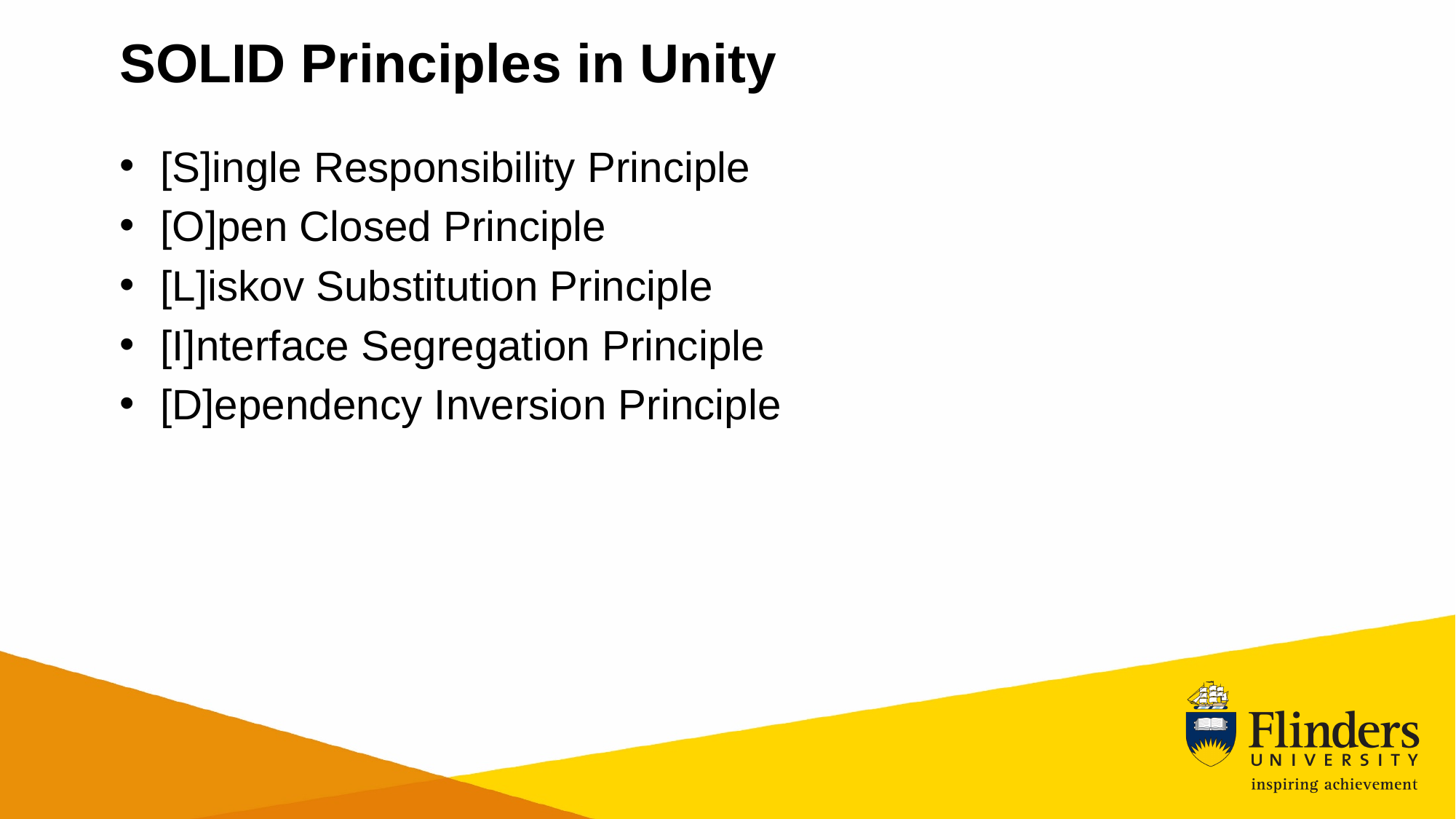

# SOLID Principles in Unity
[S]ingle Responsibility Principle
[O]pen Closed Principle
[L]iskov Substitution Principle
[I]nterface Segregation Principle
[D]ependency Inversion Principle